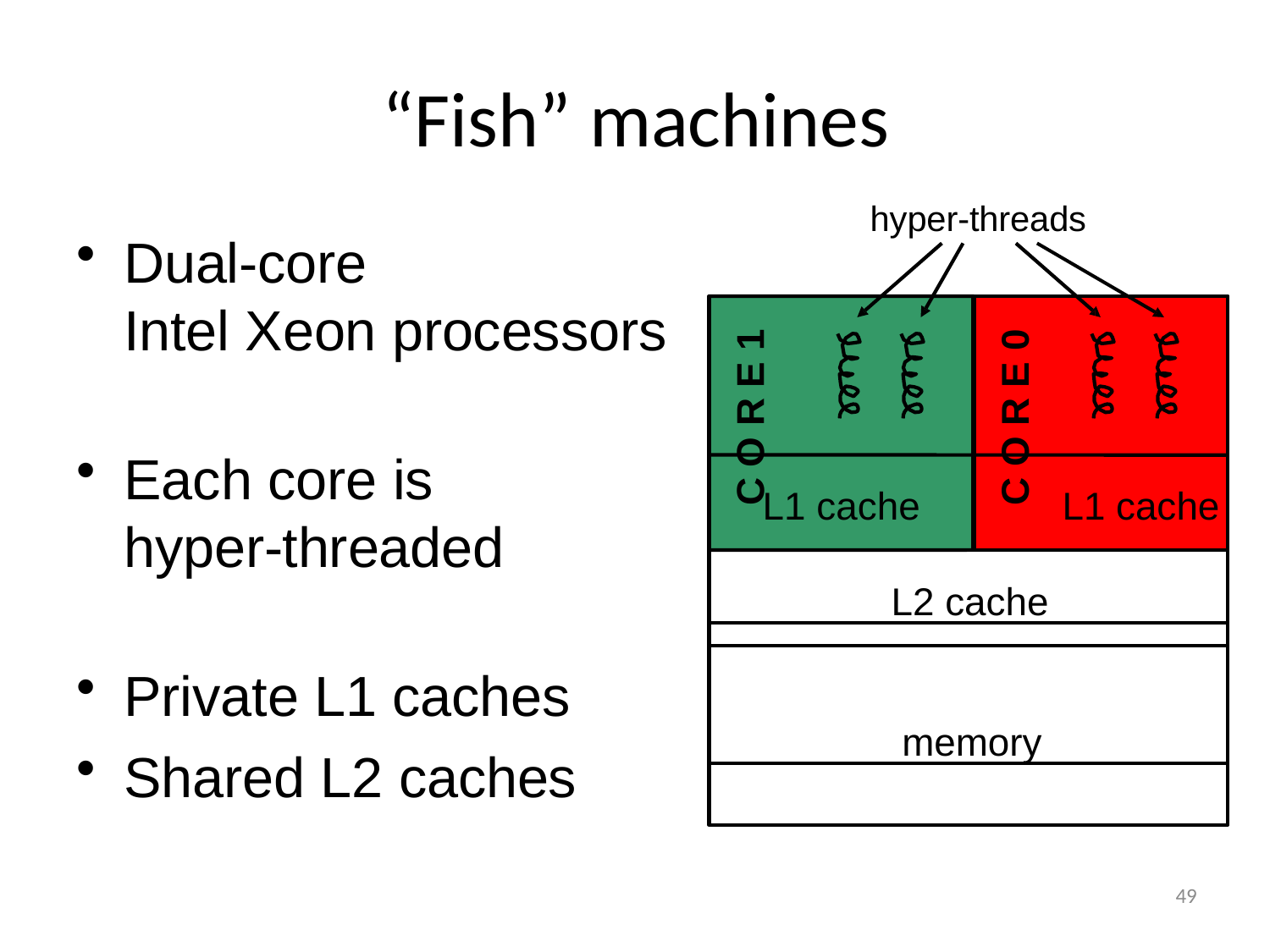

# “Fish” machines
hyper-threads
Dual-core
Intel Xeon processors

C O R E 1
C O R E 0

Each core is  hyper-threaded

L1 cache	L1 cache
L2 cache
Private L1 caches
Shared L2 caches

memory
49